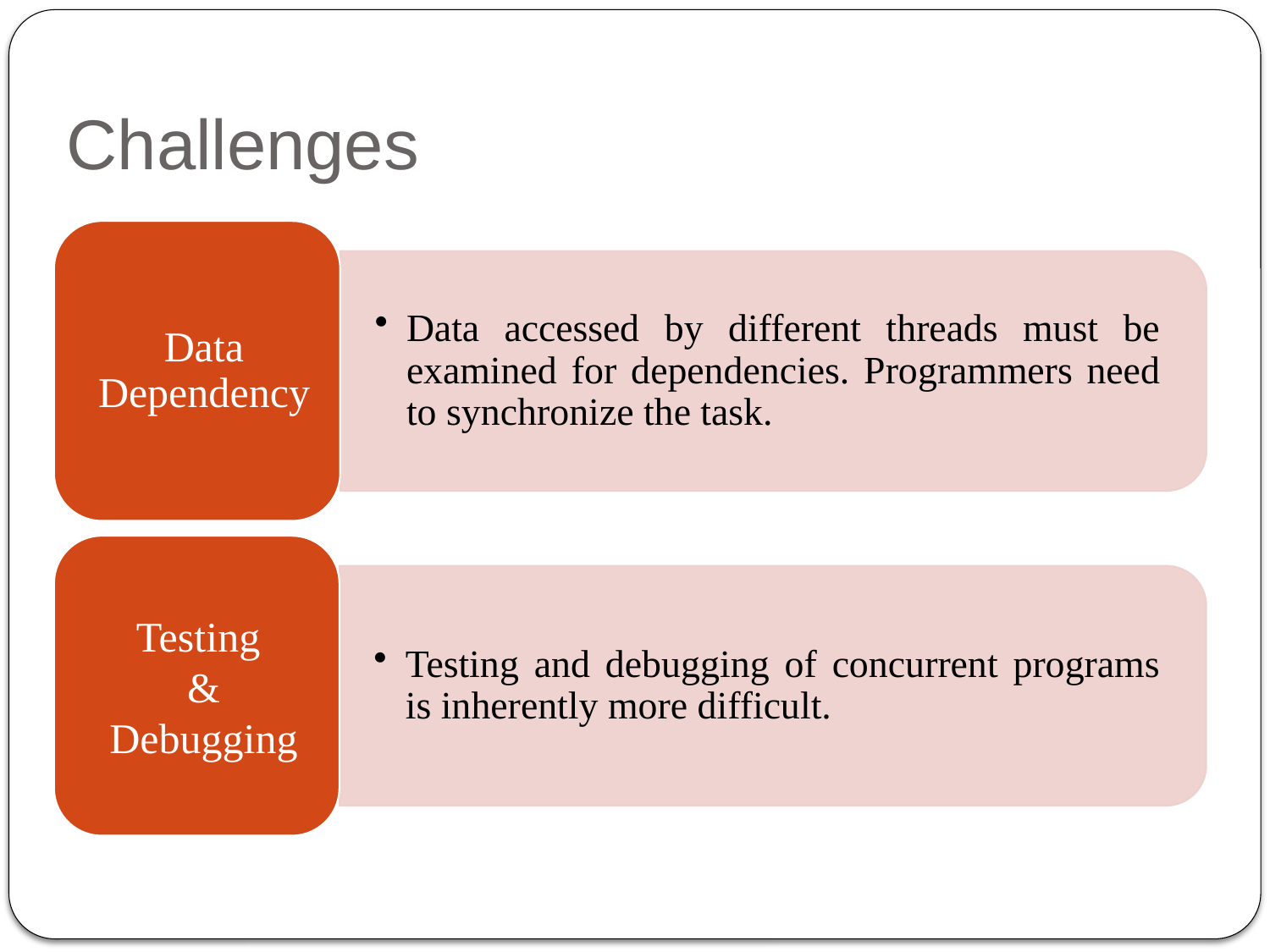

# Challenges
Data accessed by different threads must be examined for dependencies. Programmers need to synchronize the task.
Data Dependency
Testing and debugging of concurrent programs is inherently more difficult.
Testing
&
Debugging